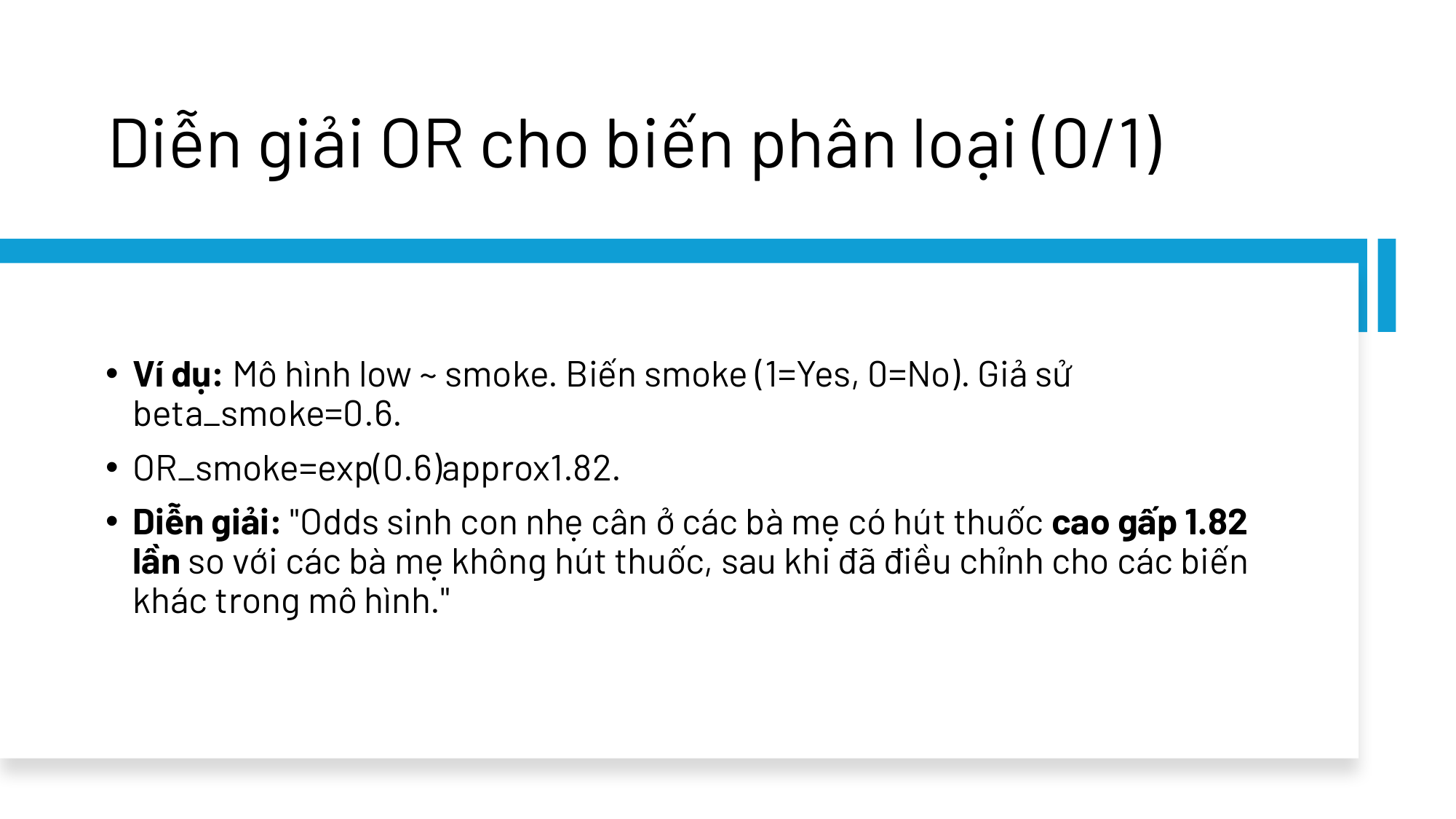

# Diễn giải OR cho biến phân loại (0/1)

Ví dụ: Mô hình low ~ smoke. Biến smoke (1=Yes, 0=No). Giả sử beta_smoke=0.6.
OR_smoke=exp(0.6)approx1.82.
Diễn giải: "Odds sinh con nhẹ cân ở các bà mẹ có hút thuốc cao gấp 1.82 lần so với các bà mẹ không hút thuốc, sau khi đã điều chỉnh cho các biến khác trong mô hình."